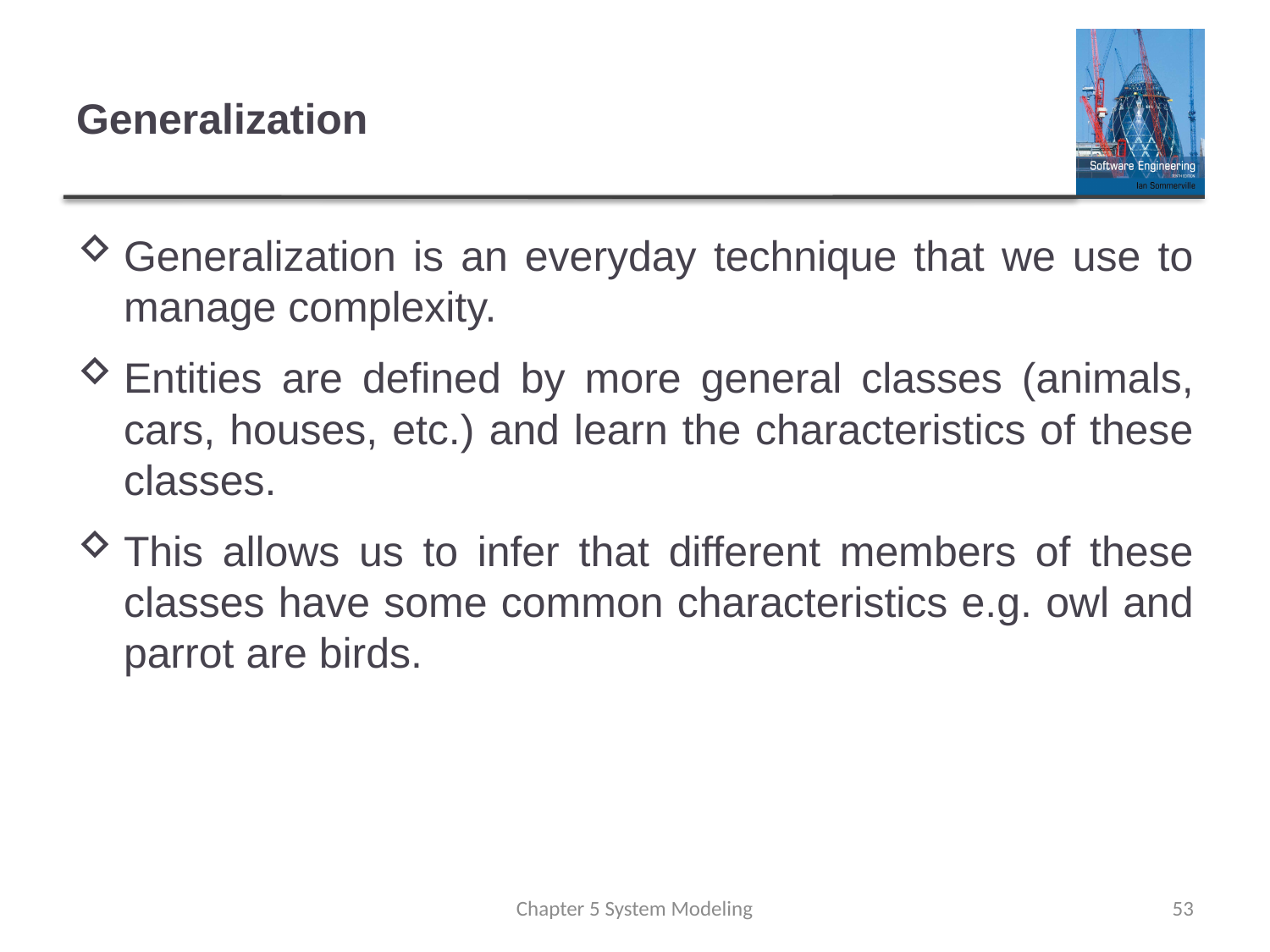

# Generalization
Generalization is an everyday technique that we use to manage complexity.
Entities are defined by more general classes (animals, cars, houses, etc.) and learn the characteristics of these classes.
This allows us to infer that different members of these classes have some common characteristics e.g. owl and parrot are birds.
Chapter 5 System Modeling
53